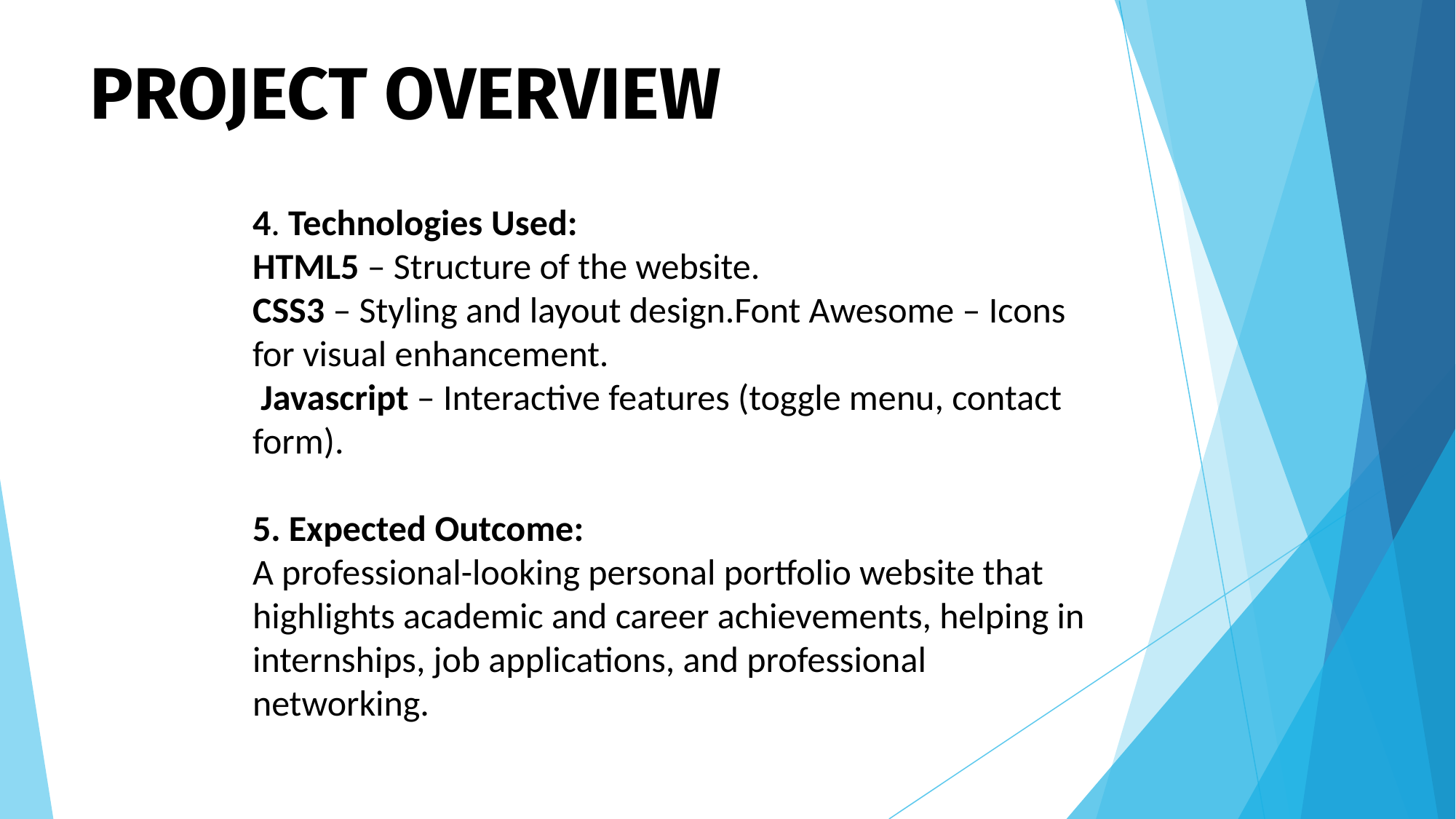

# PROJECT OVERVIEW
4. Technologies Used:
HTML5 – Structure of the website.
CSS3 – Styling and layout design.Font Awesome – Icons
for visual enhancement.
 Javascript – Interactive features (toggle menu, contact
form).

5. Expected Outcome:
A professional-looking personal portfolio website that
highlights academic and career achievements, helping in
internships, job applications, and professional
networking.